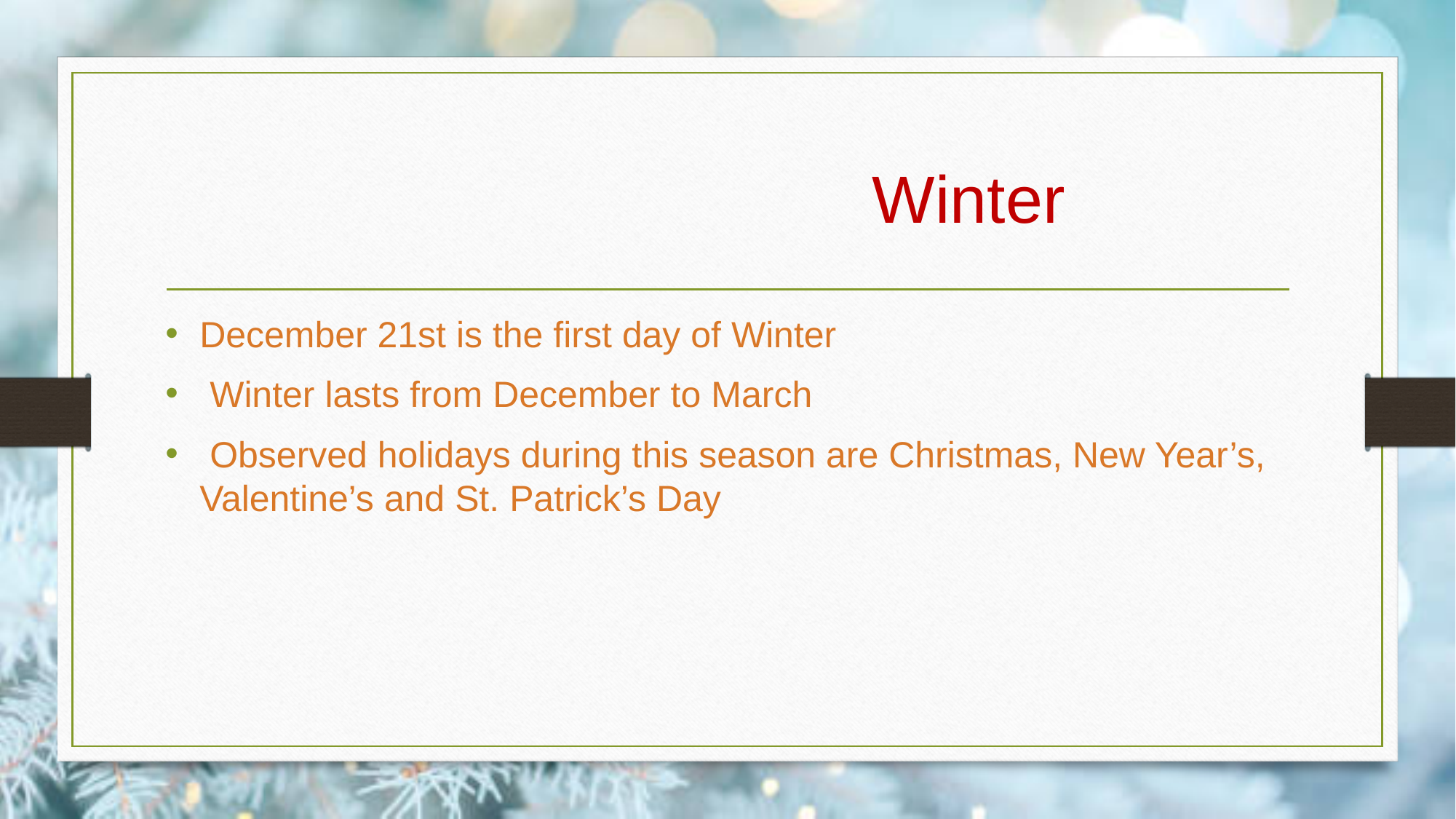

# Winter
December 21st is the first day of Winter
 Winter lasts from December to March
 Observed holidays during this season are Christmas, New Year’s, Valentine’s and St. Patrick’s Day